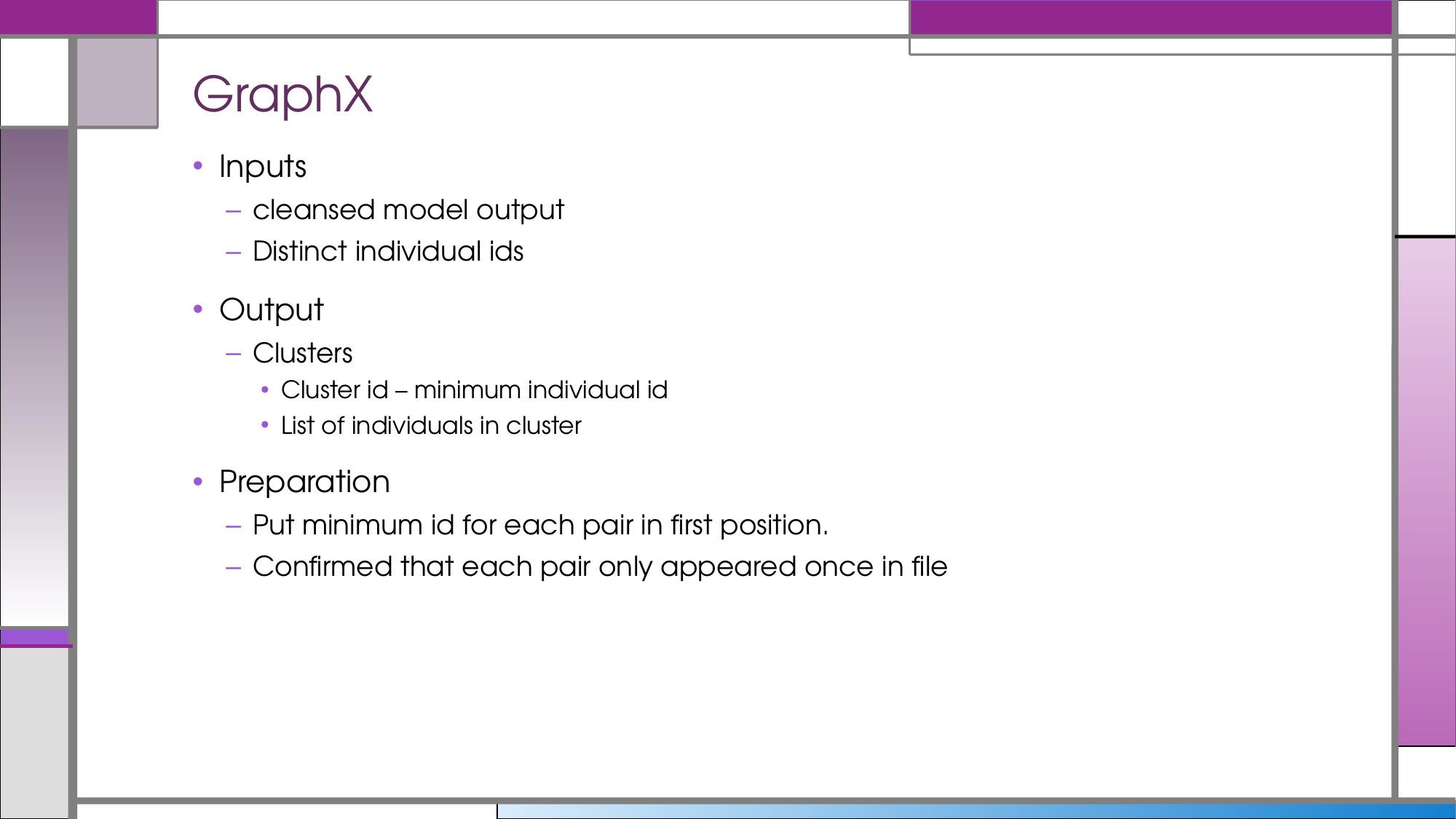

# GraphX
Inputs
cleansed model output
Distinct individual ids
Output
Clusters
Cluster id – minimum individual id
List of individuals in cluster
Preparation
Put minimum id for each pair in first position.
Confirmed that each pair only appeared once in file